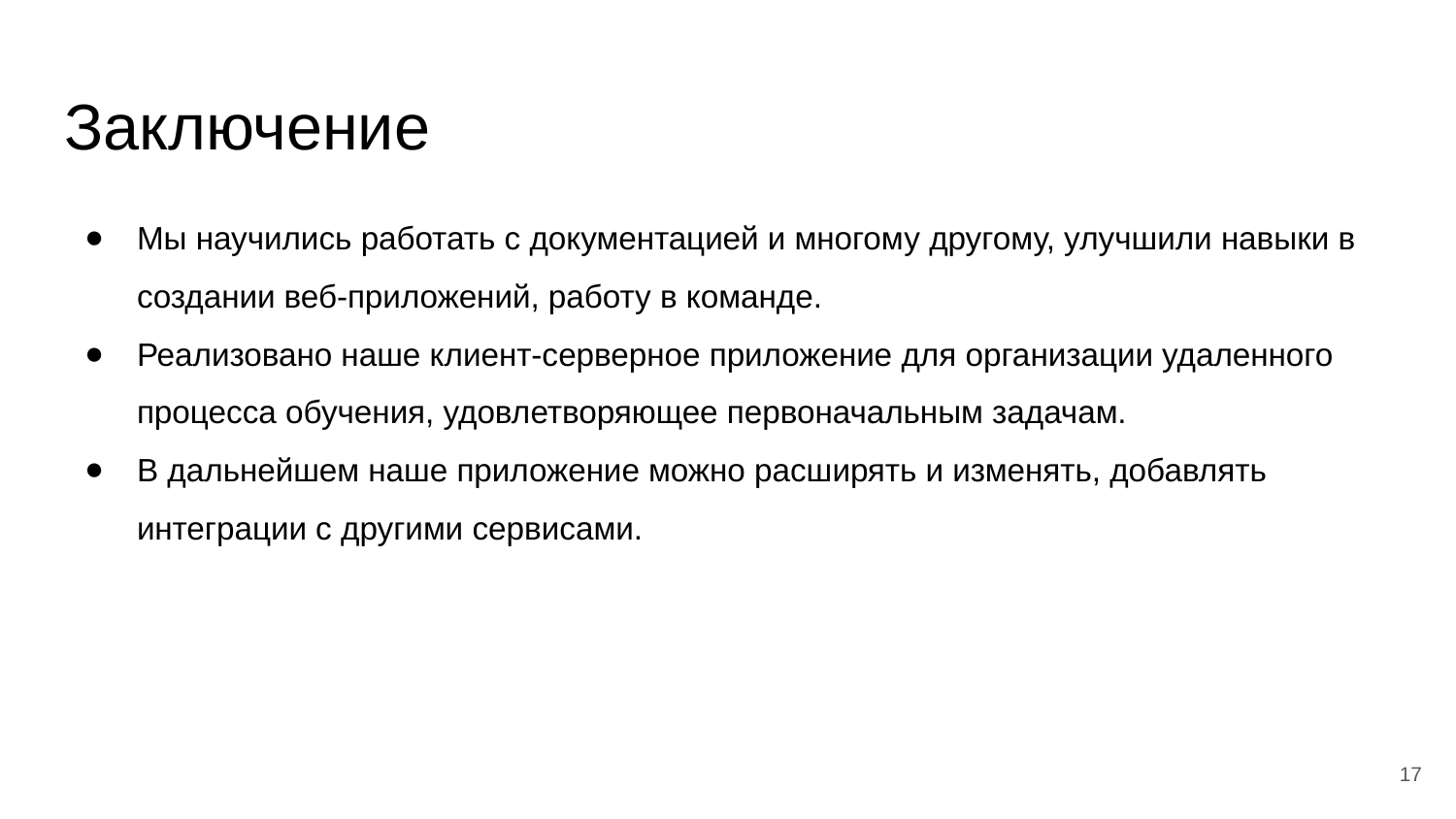

# Заключение
Мы научились работать с документацией и многому другому, улучшили навыки в создании веб-приложений, работу в команде.
Реализовано наше клиент-серверное приложение для организации удаленного процесса обучения, удовлетворяющее первоначальным задачам.
В дальнейшем наше приложение можно расширять и изменять, добавлять интеграции с другими сервисами.

17